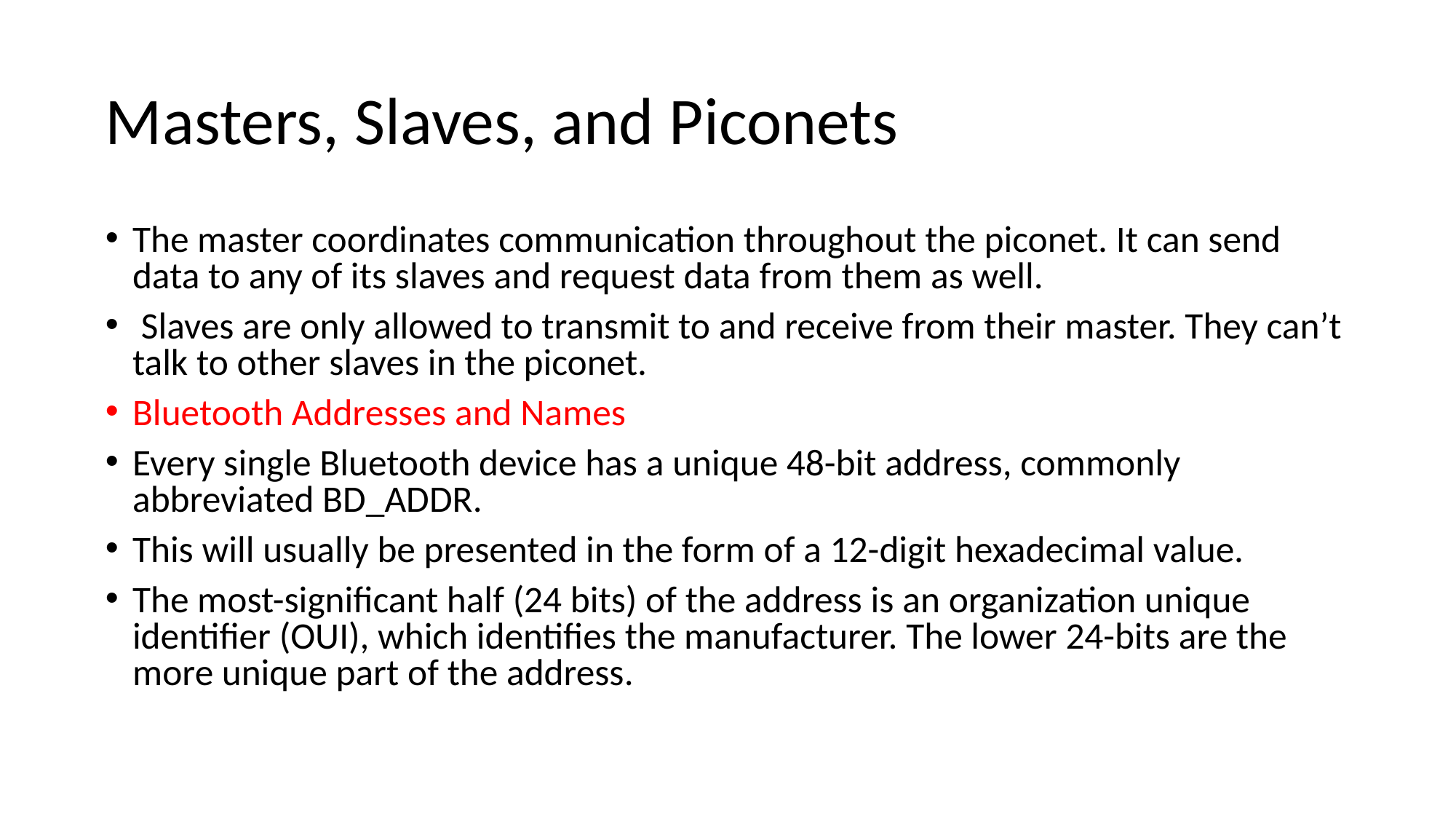

# Masters, Slaves, and Piconets
The master coordinates communication throughout the piconet. It can send data to any of its slaves and request data from them as well.
 Slaves are only allowed to transmit to and receive from their master. They can’t talk to other slaves in the piconet.
Bluetooth Addresses and Names
Every single Bluetooth device has a unique 48-bit address, commonly abbreviated BD_ADDR.
This will usually be presented in the form of a 12-digit hexadecimal value.
The most-significant half (24 bits) of the address is an organization unique identifier (OUI), which identifies the manufacturer. The lower 24-bits are the more unique part of the address.